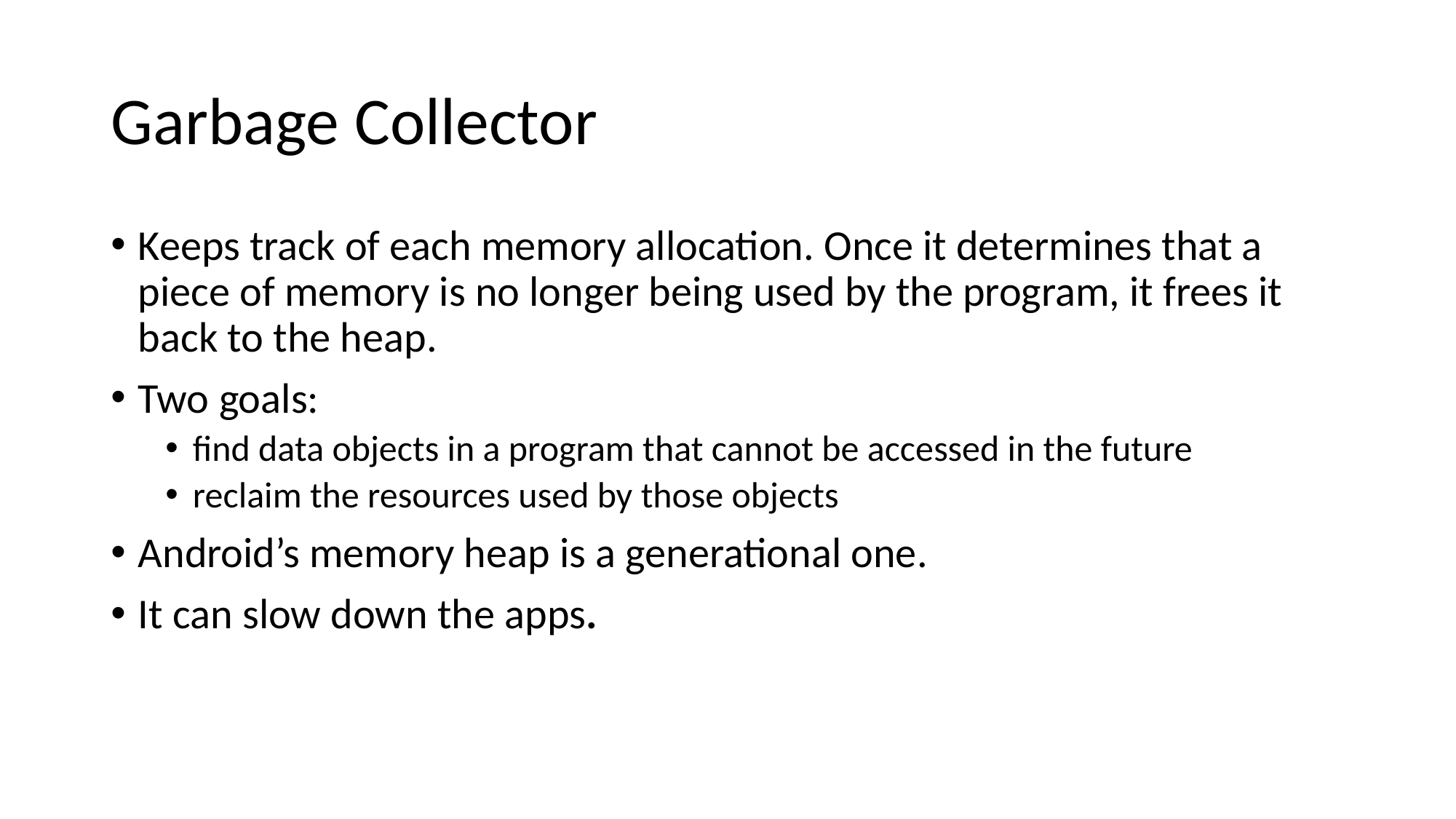

# Garbage Collector
Keeps track of each memory allocation. Once it determines that a piece of memory is no longer being used by the program, it frees it back to the heap.
Two goals:
find data objects in a program that cannot be accessed in the future
reclaim the resources used by those objects
Android’s memory heap is a generational one.
It can slow down the apps.